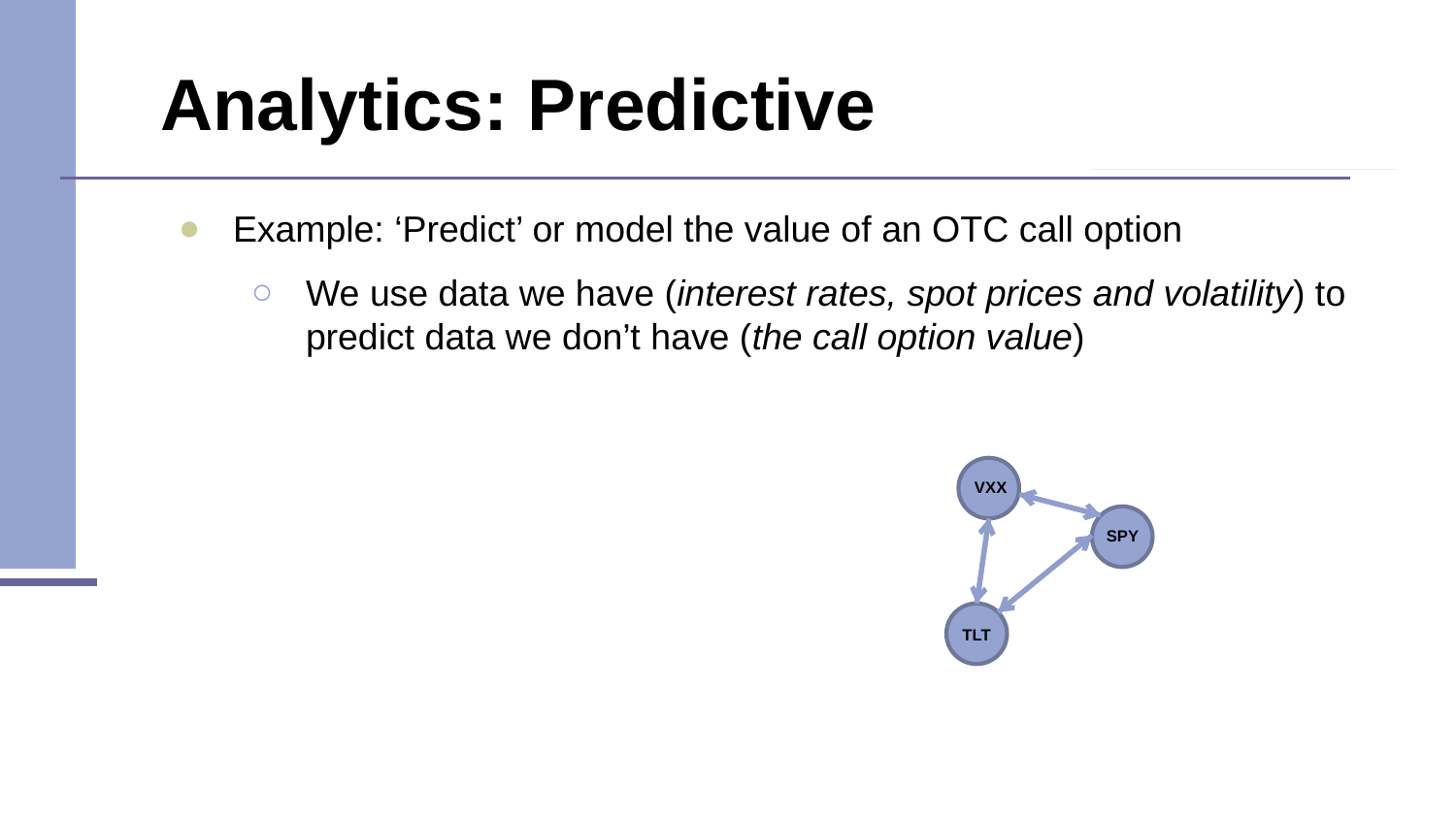

# Analytics: Predictive
Example: ‘Predict’ or model the value of an OTC call option
We use data we have (interest rates, spot prices and volatility) to predict data we don’t have (the call option value)

   VXX

SPY

   TLT